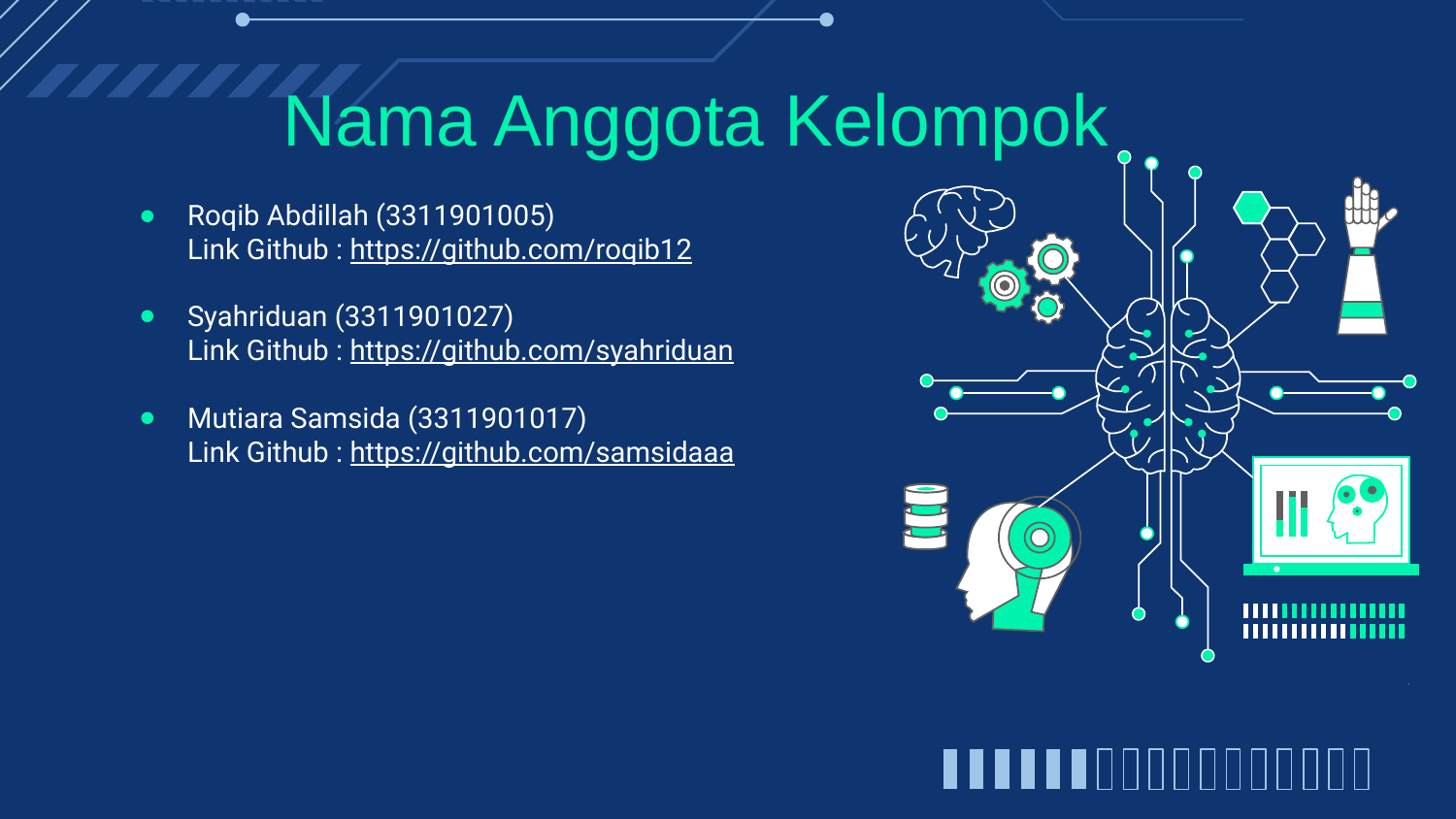

# Nama Anggota Kelompok

Roqib Abdillah (3311901005)
Link Github : https://github.com/roqib12
Syahriduan (3311901027)
Link Github : https://github.com/syahriduan
Mutiara Samsida (3311901017)
Link Github : https://github.com/samsidaaa